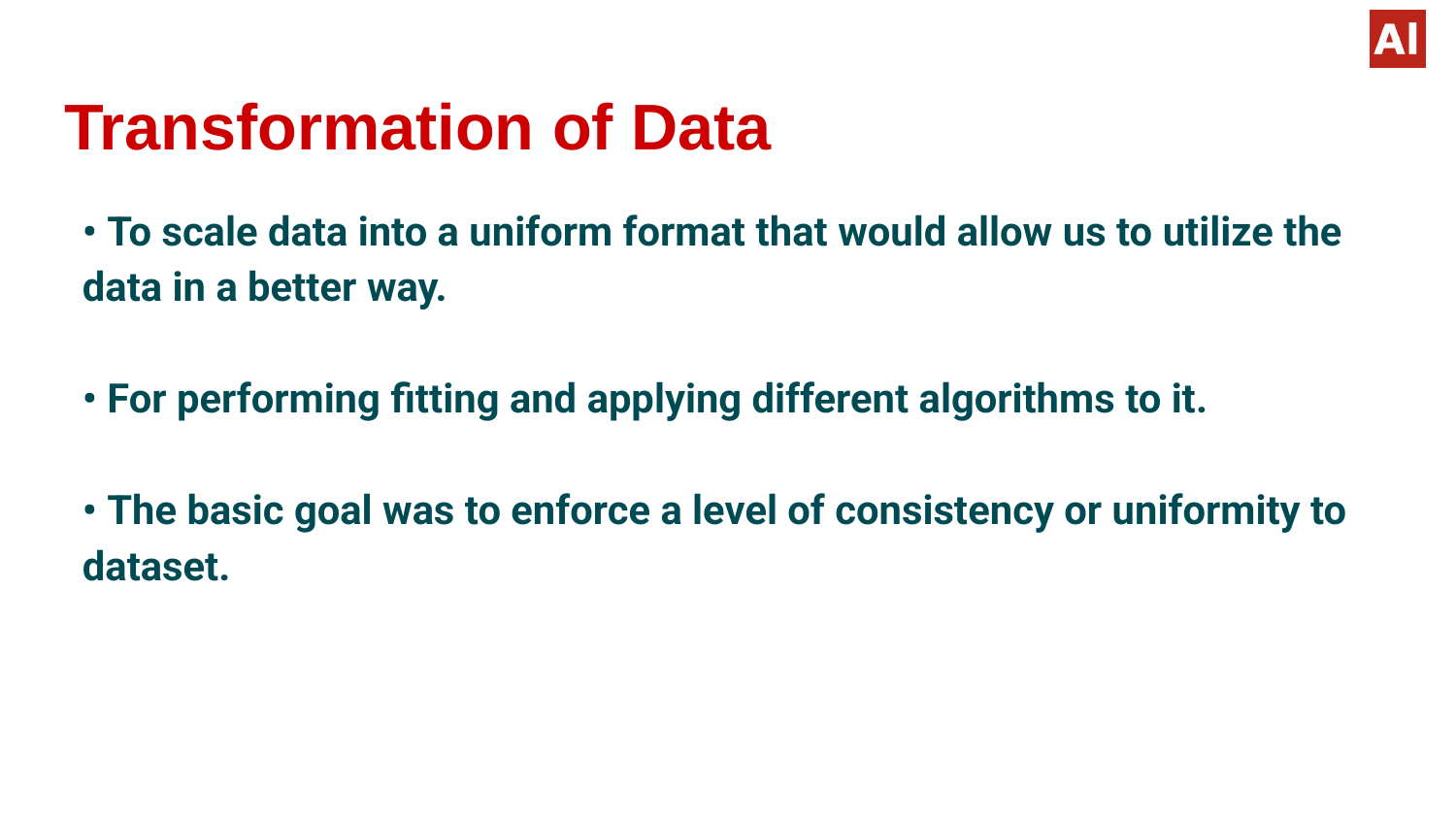

# Transformation of Data
• To scale data into a uniform format that would allow us to utilize the data in a better way.

• For performing fitting and applying different algorithms to it.

• The basic goal was to enforce a level of consistency or uniformity to dataset.